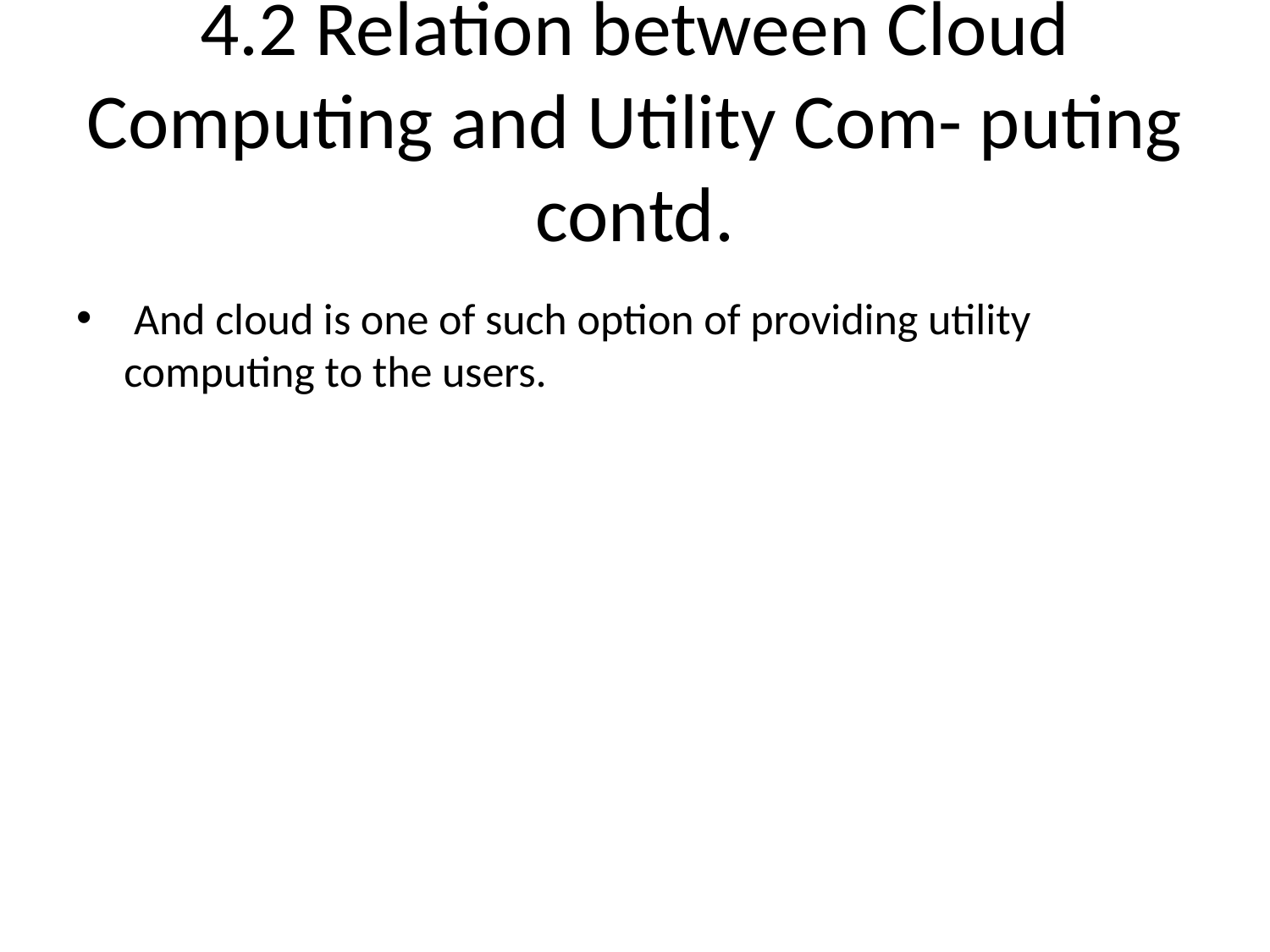

# 4.2 Relation between Cloud Computing and Utility Com- puting contd.

 And cloud is one of such option of providing utility computing to the users.